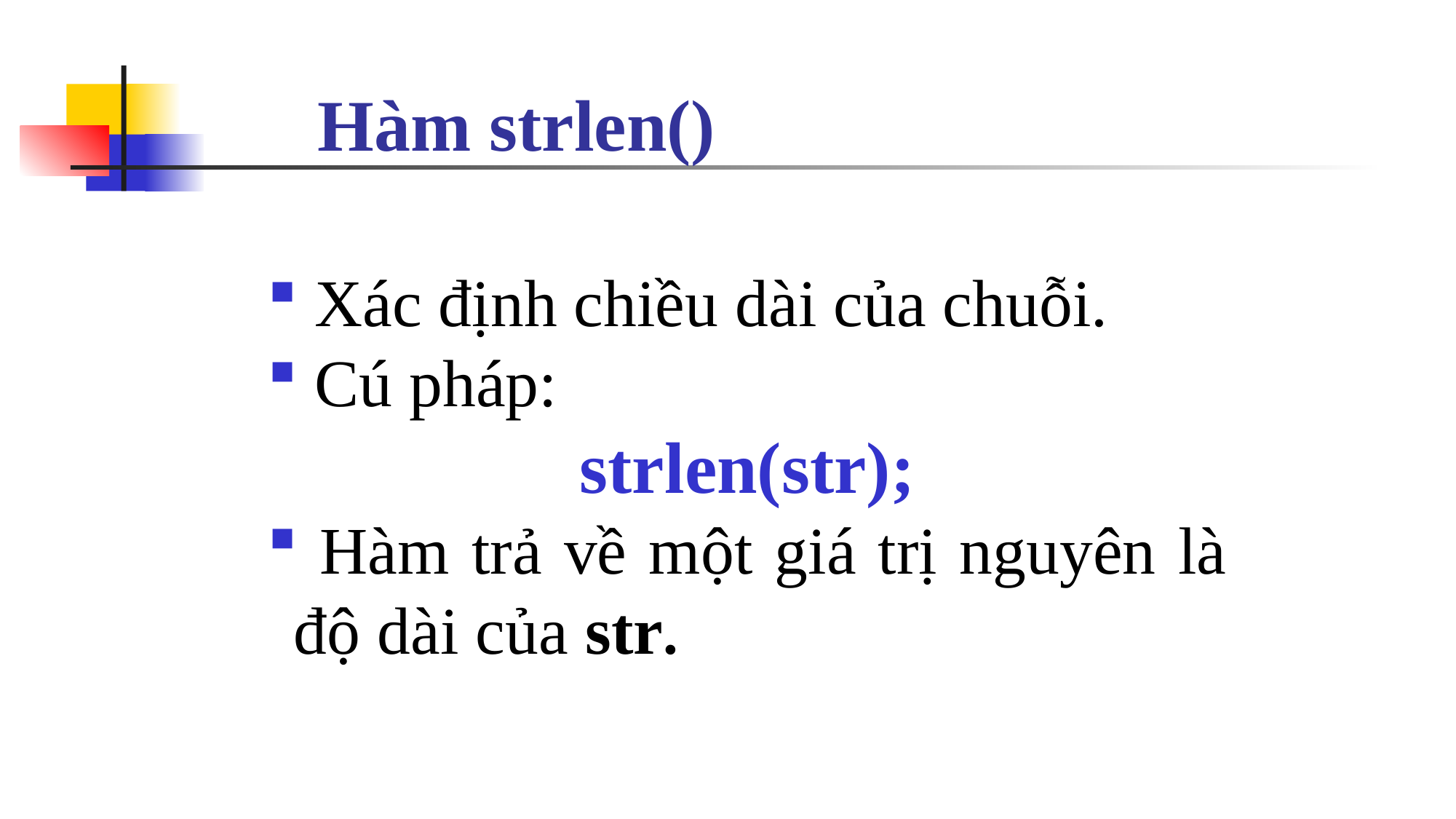

Hàm strlen()
 Xác định chiều dài của chuỗi.
 Cú pháp:
strlen(str);
 Hàm trả về một giá trị nguyên là độ dài của str.